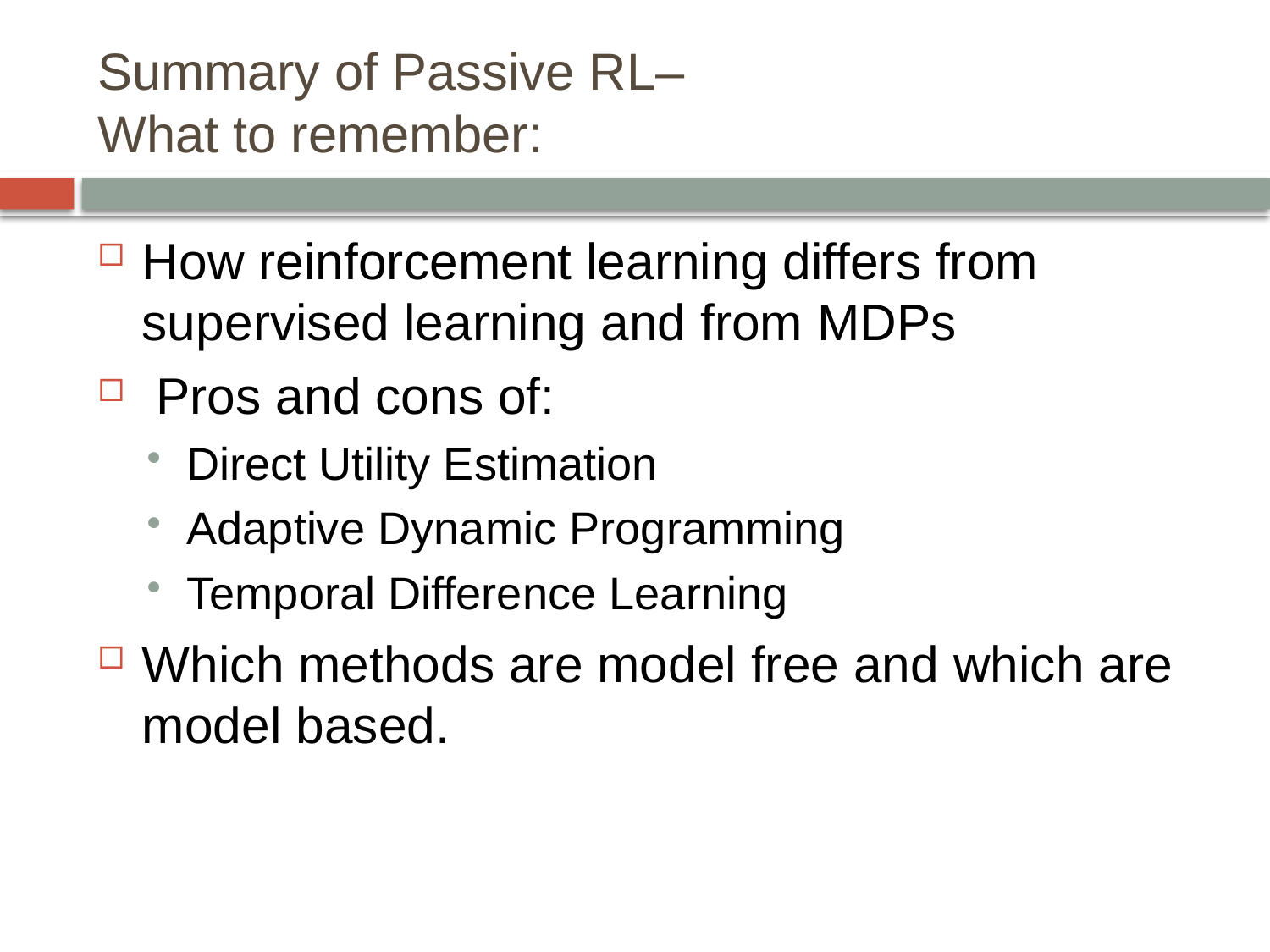

Summary of Passive RL–
What to remember:
How reinforcement learning differs from supervised learning and from MDPs
 Pros and cons of:
Direct Utility Estimation
Adaptive Dynamic Programming
Temporal Difference Learning
Which methods are model free and which are model based.